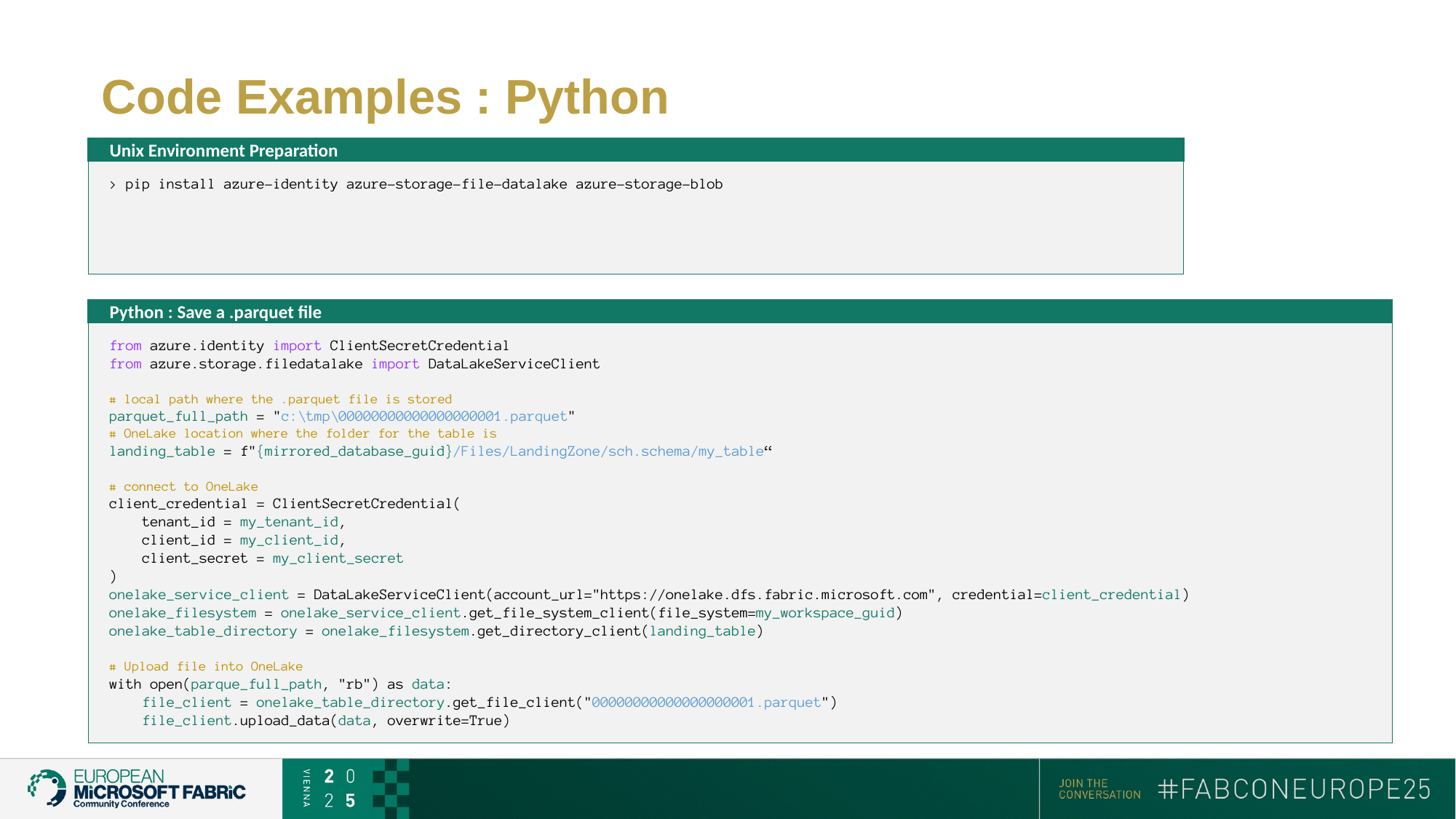

# Code Examples : Python
Unix Environment Preparation
> pip install azure-identity azure-storage-file-datalake azure-storage-blob
Python : Save a .parquet file
from azure.identity import ClientSecretCredential
from azure.storage.filedatalake import DataLakeServiceClient

# local path where the .parquet file is stored
parquet_full_path = "c:\tmp\00000000000000000001.parquet"
# OneLake location where the folder for the table is
landing_table = f"{mirrored_database_guid}/Files/LandingZone/sch.schema/my_table“

# connect to OneLake
client_credential = ClientSecretCredential(
    tenant_id = my_tenant_id,
    client_id = my_client_id,
    client_secret = my_client_secret
)
onelake_service_client = DataLakeServiceClient(account_url="https://onelake.dfs.fabric.microsoft.com", credential=client_credential)
onelake_filesystem = onelake_service_client.get_file_system_client(file_system=my_workspace_guid)
onelake_table_directory = onelake_filesystem.get_directory_client(landing_table)

# Upload file into OneLake
with open(parque_full_path, "rb") as data:
    file_client = onelake_table_directory.get_file_client("00000000000000000001.parquet")
    file_client.upload_data(data, overwrite=True)